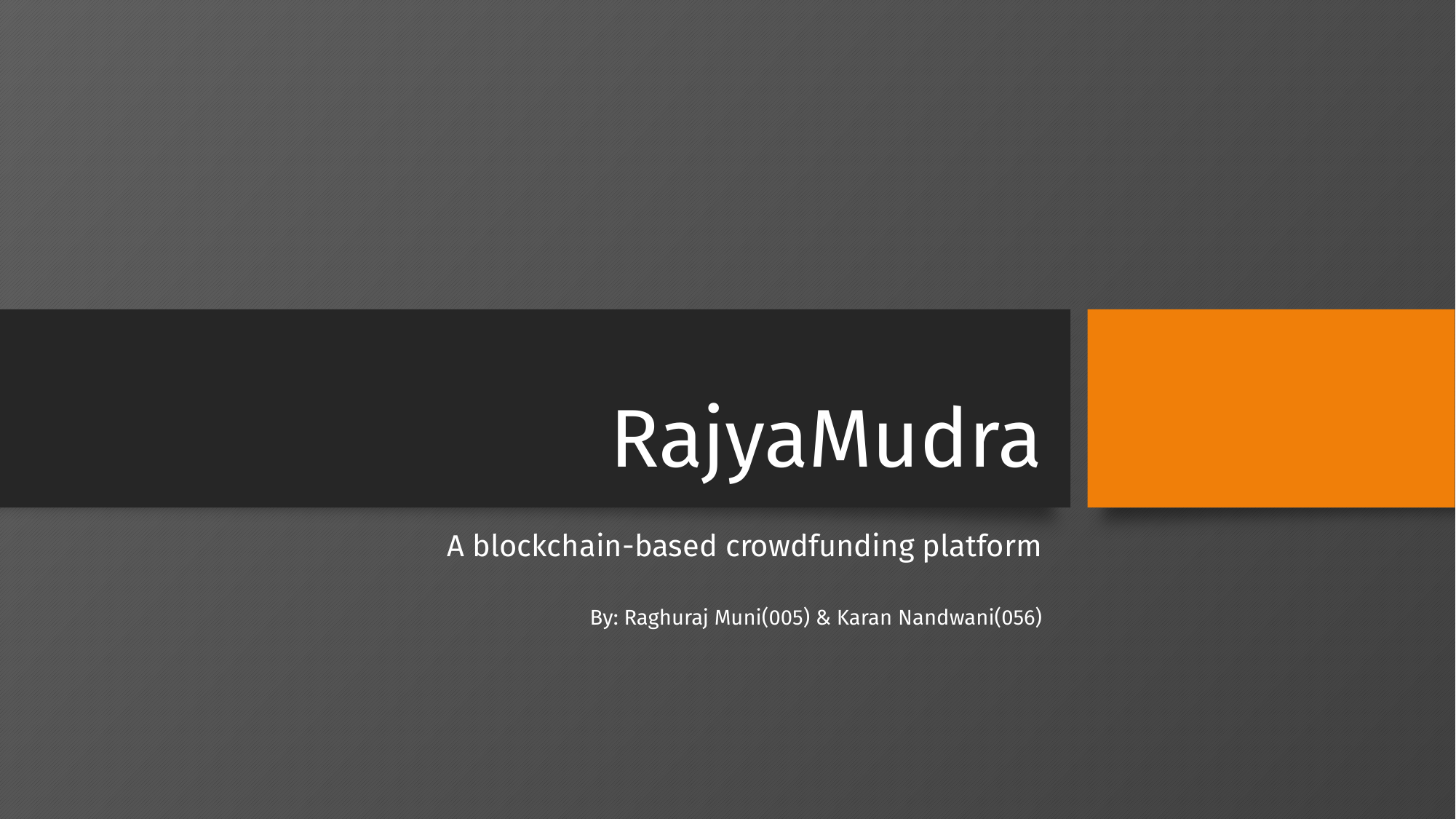

# RajyaMudra
A blockchain-based crowdfunding platform
By: Raghuraj Muni(005) & Karan Nandwani(056)